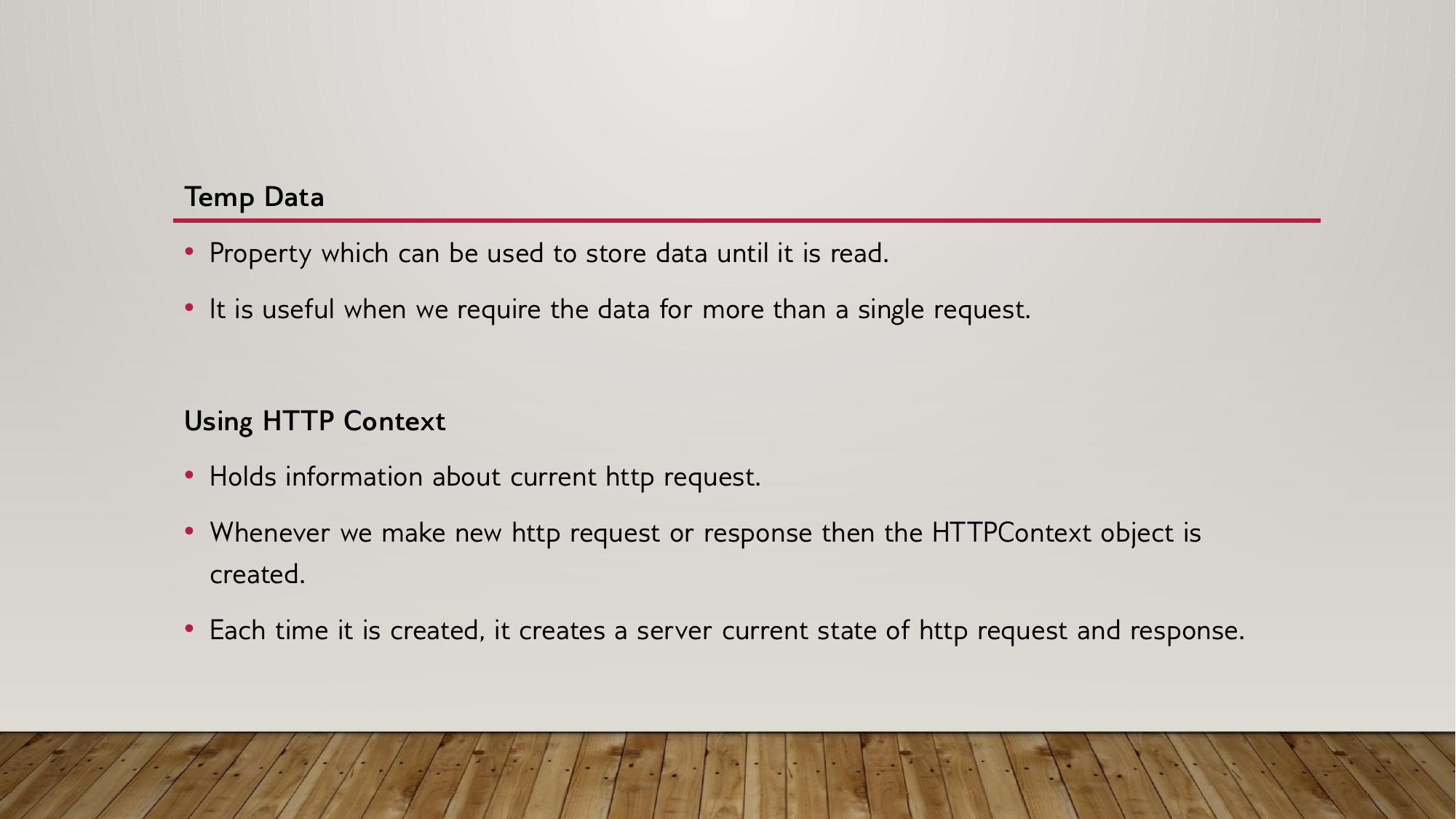

Temp Data
Property which can be used to store data until it is read.
It is useful when we require the data for more than a single request.

Using HTTP Context
Holds information about current http request.
Whenever we make new http request or response then the HTTPContext object is created.
Each time it is created, it creates a server current state of http request and response.